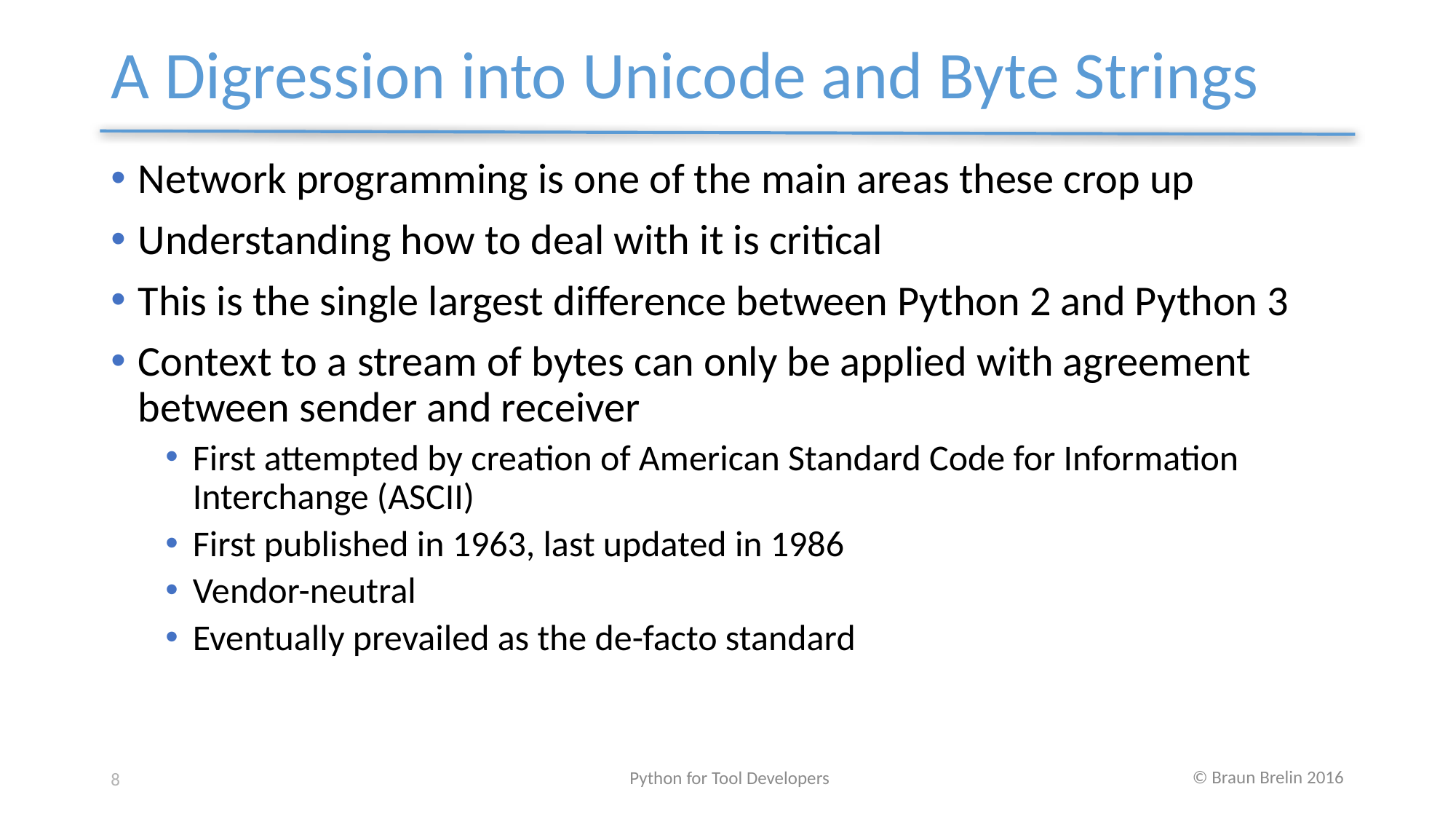

# A Digression into Unicode and Byte Strings
Network programming is one of the main areas these crop up
Understanding how to deal with it is critical
This is the single largest difference between Python 2 and Python 3
Context to a stream of bytes can only be applied with agreement between sender and receiver
First attempted by creation of American Standard Code for Information Interchange (ASCII)
First published in 1963, last updated in 1986
Vendor-neutral
Eventually prevailed as the de-facto standard

Python for Tool Developers
8